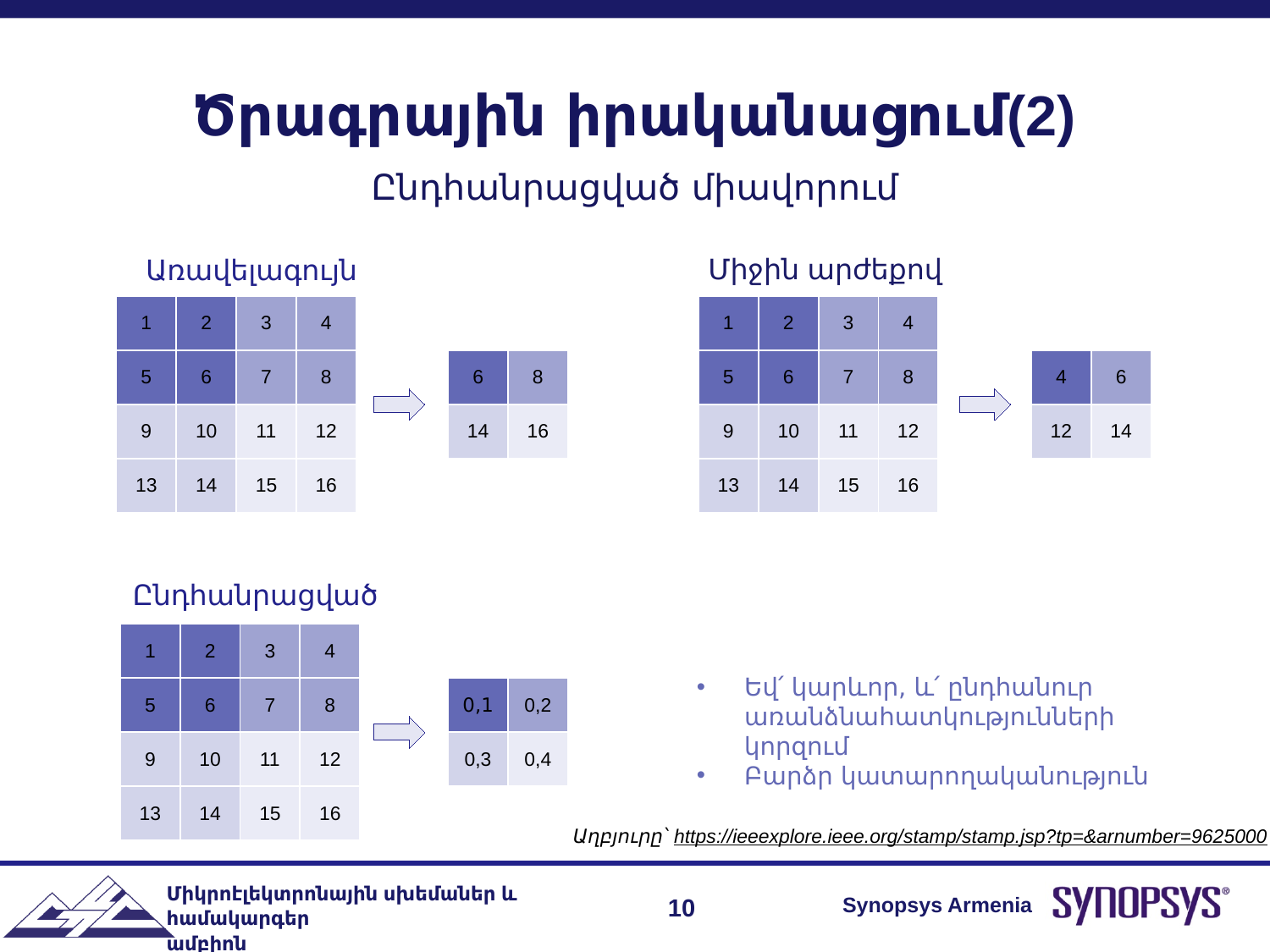

# Ծրագրային իրականացում(2)
Ընդհանրացված միավորում
 Միջին արժեքով
Առավելագույն
| 1 | 2 | 3 | 4 |
| --- | --- | --- | --- |
| 5 | 6 | 7 | 8 |
| 9 | 10 | 11 | 12 |
| 13 | 14 | 15 | 16 |
| 1 | 2 | 3 | 4 |
| --- | --- | --- | --- |
| 5 | 6 | 7 | 8 |
| 9 | 10 | 11 | 12 |
| 13 | 14 | 15 | 16 |
| 6 | 8 |
| --- | --- |
| 14 | 16 |
| 4 | 6 |
| --- | --- |
| 12 | 14 |

Ընդհանրացված
| 1 | 2 | 3 | 4 |
| --- | --- | --- | --- |
| 5 | 6 | 7 | 8 |
| 9 | 10 | 11 | 12 |
| 13 | 14 | 15 | 16 |
Եվ՛ կարևոր, և՛ ընդհանուր առանձնահատկությունների կորզում
Բարձր կատարողականություն
| 0,1 | 0,2 |
| --- | --- |
| 0,3 | 0,4 |

Աղբյուրը՝ https://ieeexplore.ieee.org/stamp/stamp.jsp?tp=&arnumber=9625000